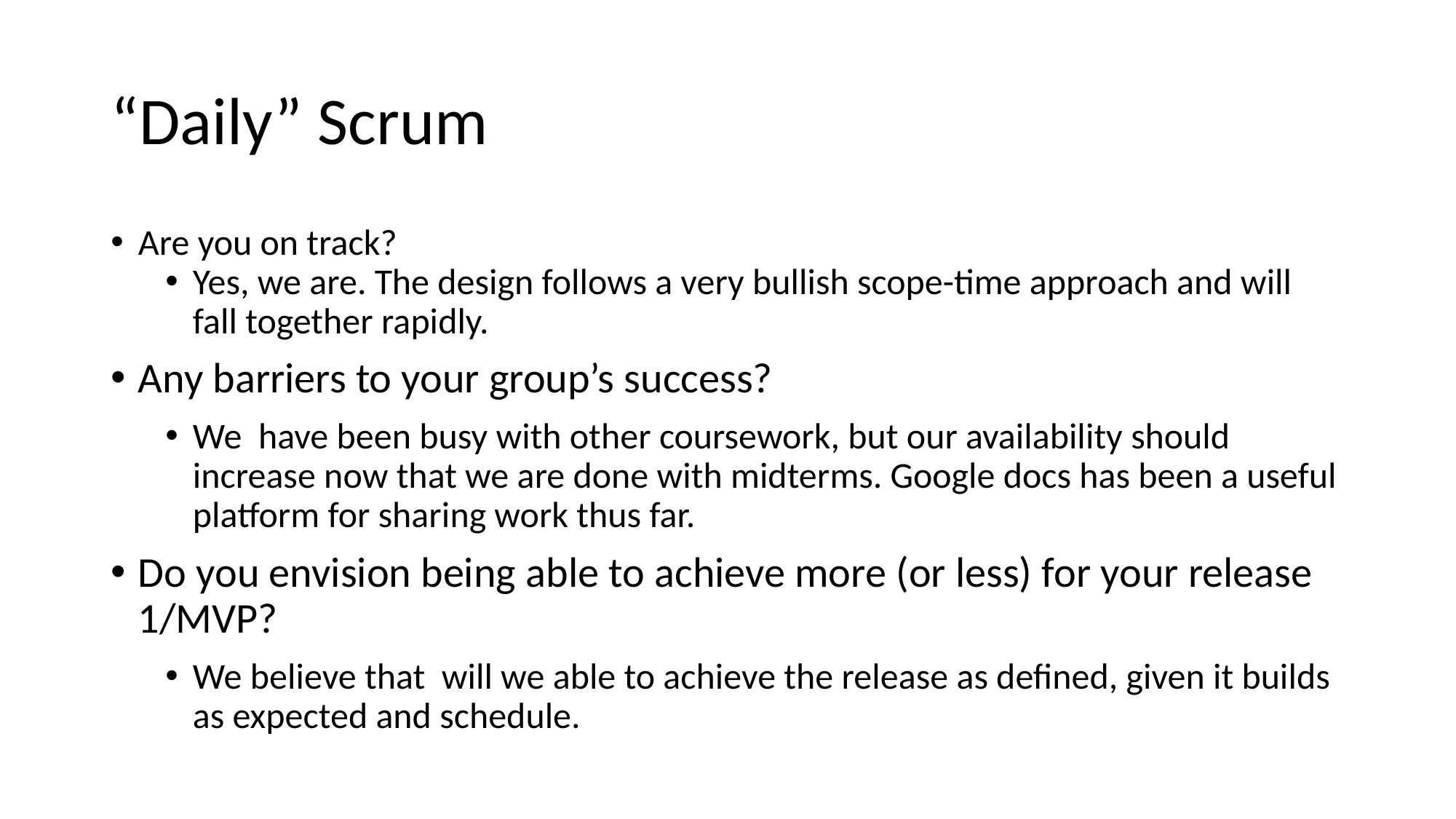

# “Daily” Scrum
Are you on track?
Yes, we are. The design follows a very bullish scope-time approach and will fall together rapidly.
Any barriers to your group’s success?
We  have been busy with other coursework, but our availability should increase now that we are done with midterms. Google docs has been a useful platform for sharing work thus far.
Do you envision being able to achieve more (or less) for your release 1/MVP?
We believe that  will we able to achieve the release as defined, given it builds as expected and schedule.